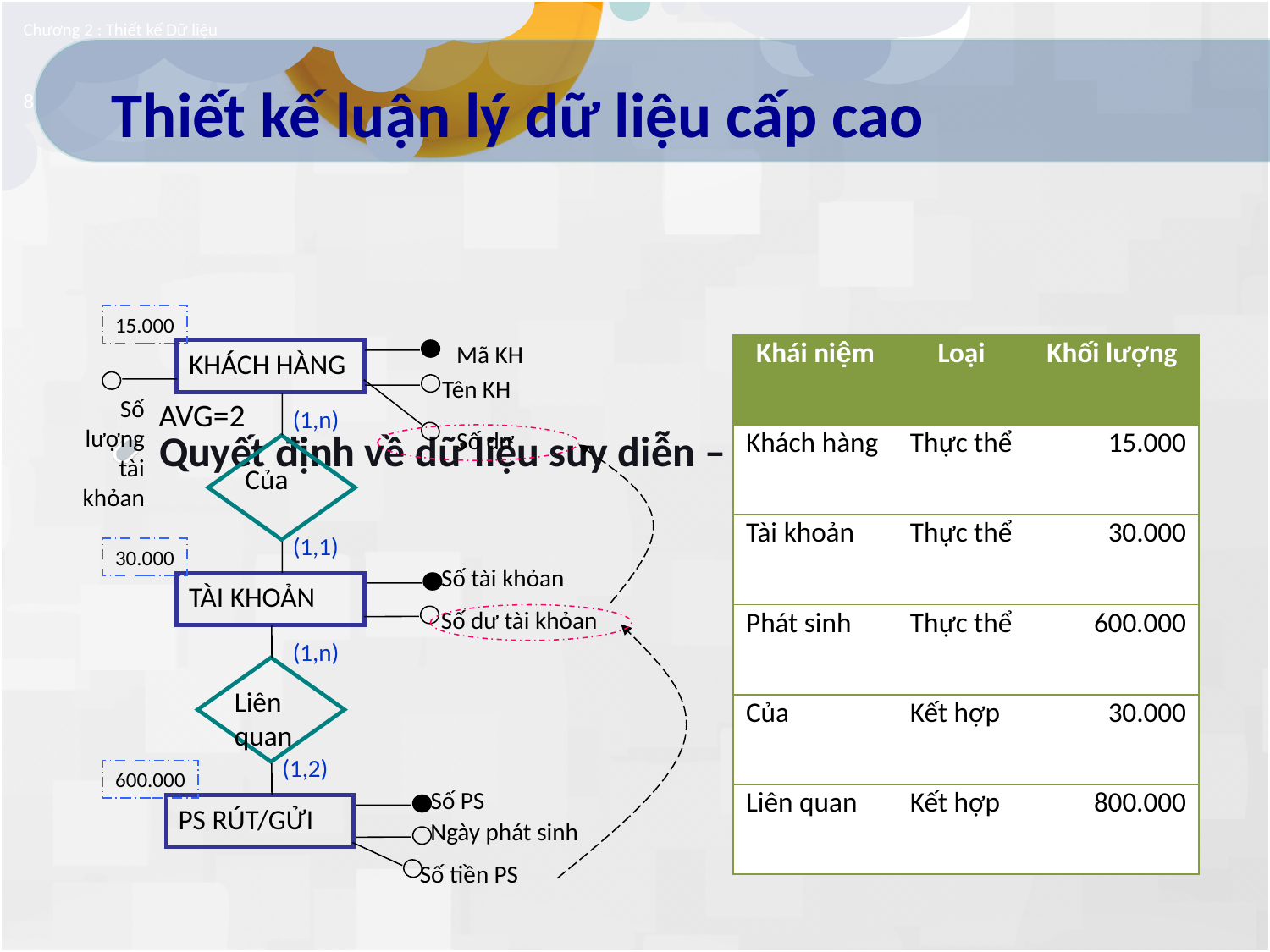

Chương 2 : Thiết kế Dữ liệu
# Thiết kế luận lý dữ liệu cấp cao
8
Quyết định về dữ liệu suy diễn – ví dụ:
15.000
30.000
600.000
Mã KH
KHÁCH HÀNG

Tên KH

AVG=2
Số lượng tài khỏan

(1,n)

Số dư
Của
(1,1)

Số tài khỏan
TÀI KHOẢN

Số dư tài khỏan

(1,n)
Liên quan
(1,2)

Số PS
PS RÚT/GỬI

Ngày phát sinh

Số tiền PS
| Khái niệm | Loại | Khối lượng |
| --- | --- | --- |
| Khách hàng | Thực thể | 15.000 |
| Tài khoản | Thực thể | 30.000 |
| Phát sinh | Thực thể | 600.000 |
| Của | Kết hợp | 30.000 |
| Liên quan | Kết hợp | 800.000 |